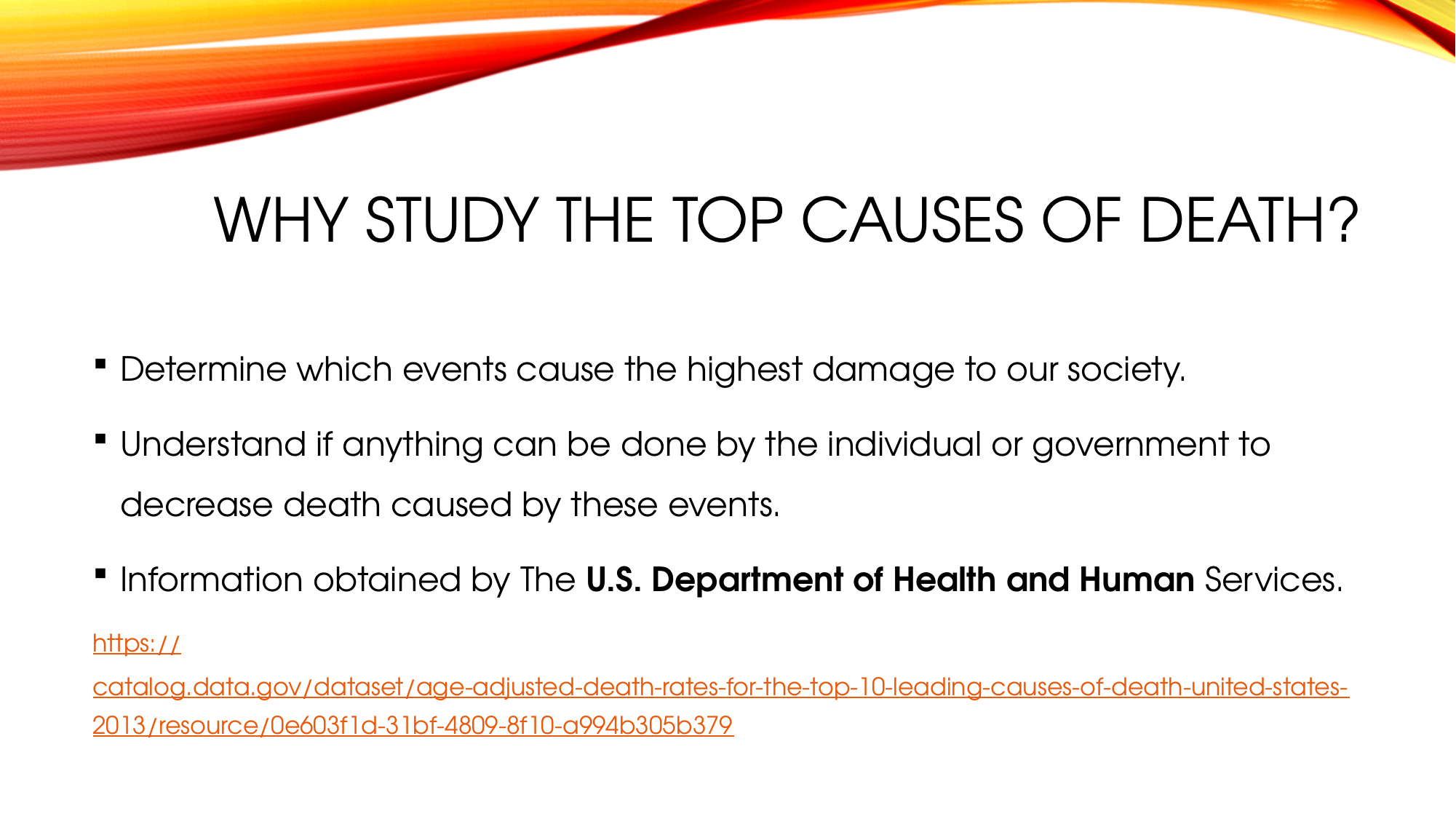

# WHY STUDY The Top Causes of DEATH?
Determine which events cause the highest damage to our society.
Understand if anything can be done by the individual or government to decrease death caused by these events.
Information obtained by The U.S. Department of Health and Human Services.
https://catalog.data.gov/dataset/age-adjusted-death-rates-for-the-top-10-leading-causes-of-death-united-states-2013/resource/0e603f1d-31bf-4809-8f10-a994b305b379